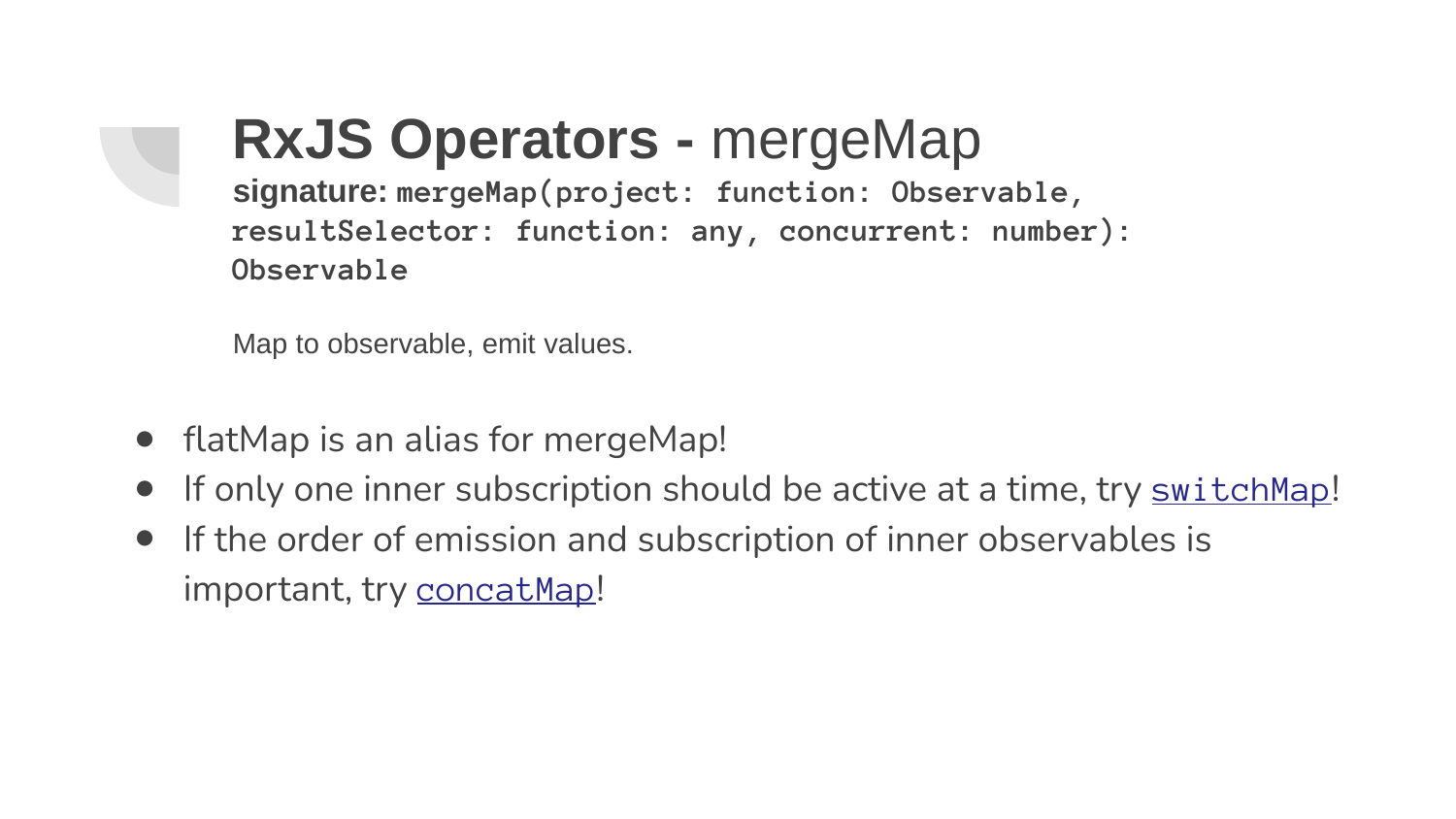

# RxJS Operators - mergeMap signature: mergeMap(project: function: Observable, resultSelector: function: any, concurrent: number): Observable
Map to observable, emit values.

flatMap is an alias for mergeMap!
If only one inner subscription should be active at a time, try switchMap!
If the order of emission and subscription of inner observables is important, try concatMap!